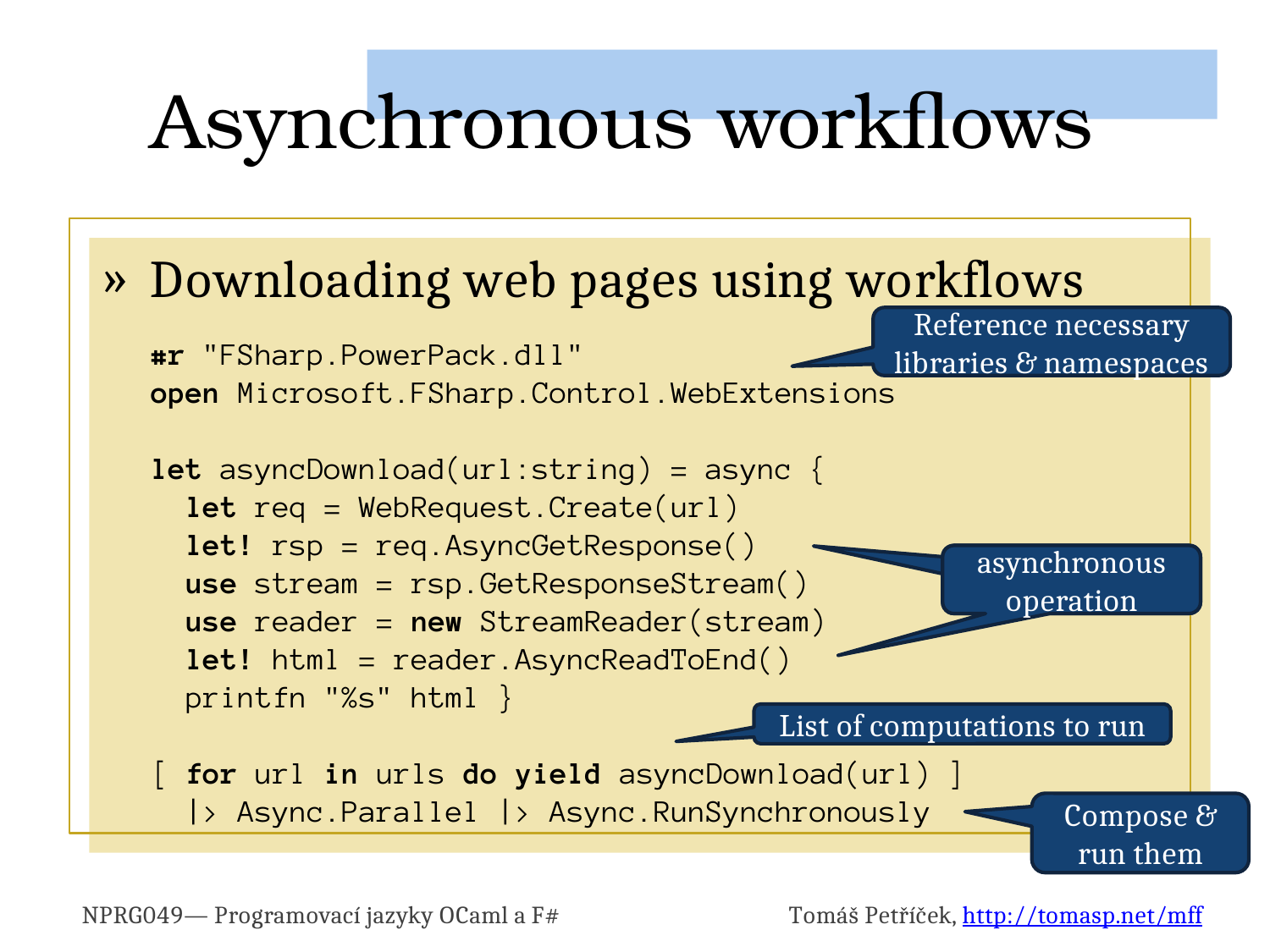

# Asynchronous workflows
Downloading web pages using workflows
Reference necessary libraries & namespaces
#r "FSharp.PowerPack.dll"
open Microsoft.FSharp.Control.WebExtensions

let asyncDownload(url:string) = async {
  let req = WebRequest.Create(url)
  let! rsp = req.AsyncGetResponse()
  use stream = rsp.GetResponseStream()
  use reader = new StreamReader(stream)
  let! html = reader.AsyncReadToEnd()
  printfn "%s" html }

[ for url in urls do yield asyncDownload(url) ]
  |> Async.Parallel |> Async.RunSynchronously
asynchronous operation
asynchronous operation
List of computations to run
Compose & run them